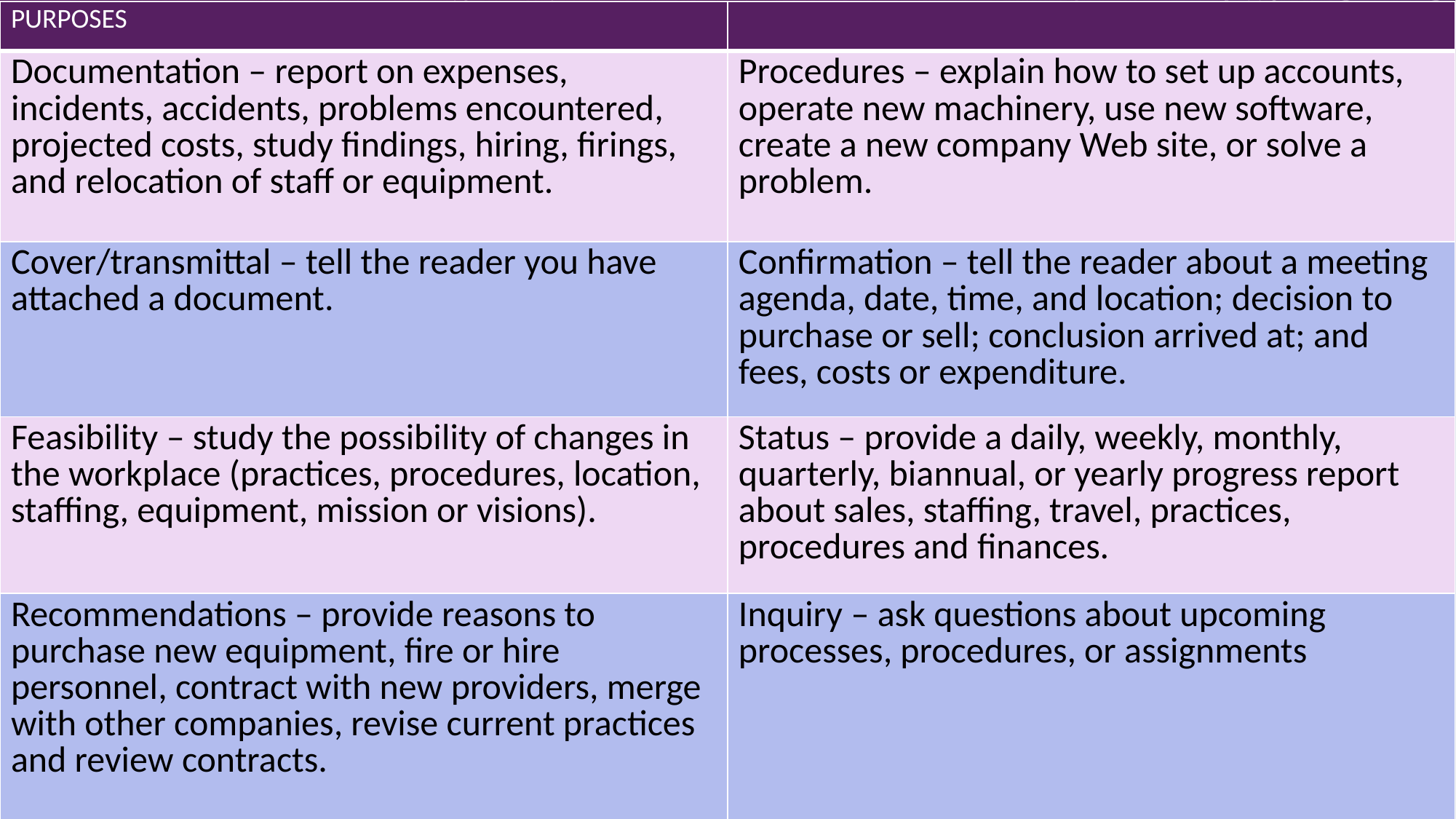

| PURPOSES |  |
| --- | --- |
| Documentation – report on expenses, incidents, accidents, problems encountered, projected costs, study findings, hiring, firings, and relocation of staff or equipment. | Procedures – explain how to set up accounts, operate new machinery, use new software, create a new company Web site, or solve a problem. |
| Cover/transmittal – tell the reader you have attached a document. | Confirmation – tell the reader about a meeting agenda, date, time, and location; decision to purchase or sell; conclusion arrived at; and fees, costs or expenditure. |
| Feasibility – study the possibility of changes in the workplace (practices, procedures, location, staffing, equipment, mission or visions). | Status – provide a daily, weekly, monthly, quarterly, biannual, or yearly progress report about sales, staffing, travel, practices, procedures and finances. |
| Recommendations – provide reasons to purchase new equipment, fire or hire personnel, contract with new providers, merge with other companies, revise current practices and review contracts. | Inquiry – ask questions about upcoming processes, procedures, or assignments |